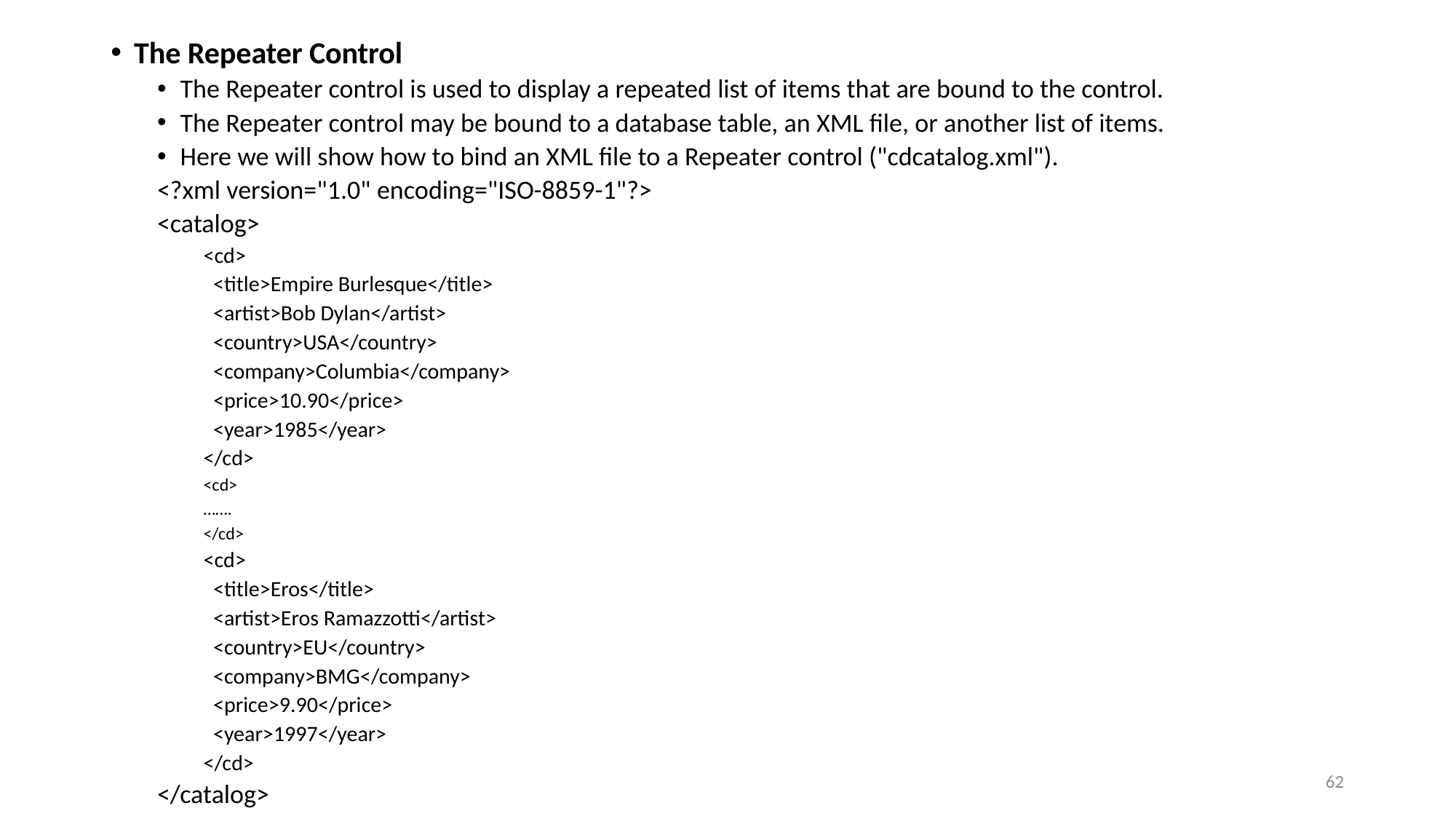

The Repeater Control
The Repeater control is used to display a repeated list of items that are bound to the control.
The Repeater control may be bound to a database table, an XML file, or another list of items.
Here we will show how to bind an XML file to a Repeater control ("cdcatalog.xml").
<?xml version="1.0" encoding="ISO-8859-1"?>
<catalog>
<cd>
  <title>Empire Burlesque</title>
  <artist>Bob Dylan</artist>
  <country>USA</country>
  <company>Columbia</company>
  <price>10.90</price>
  <year>1985</year>
</cd>
<cd>
…….
</cd>
<cd>
  <title>Eros</title>
  <artist>Eros Ramazzotti</artist>
  <country>EU</country>
  <company>BMG</company>
  <price>9.90</price>
  <year>1997</year>
</cd>
</catalog>
62